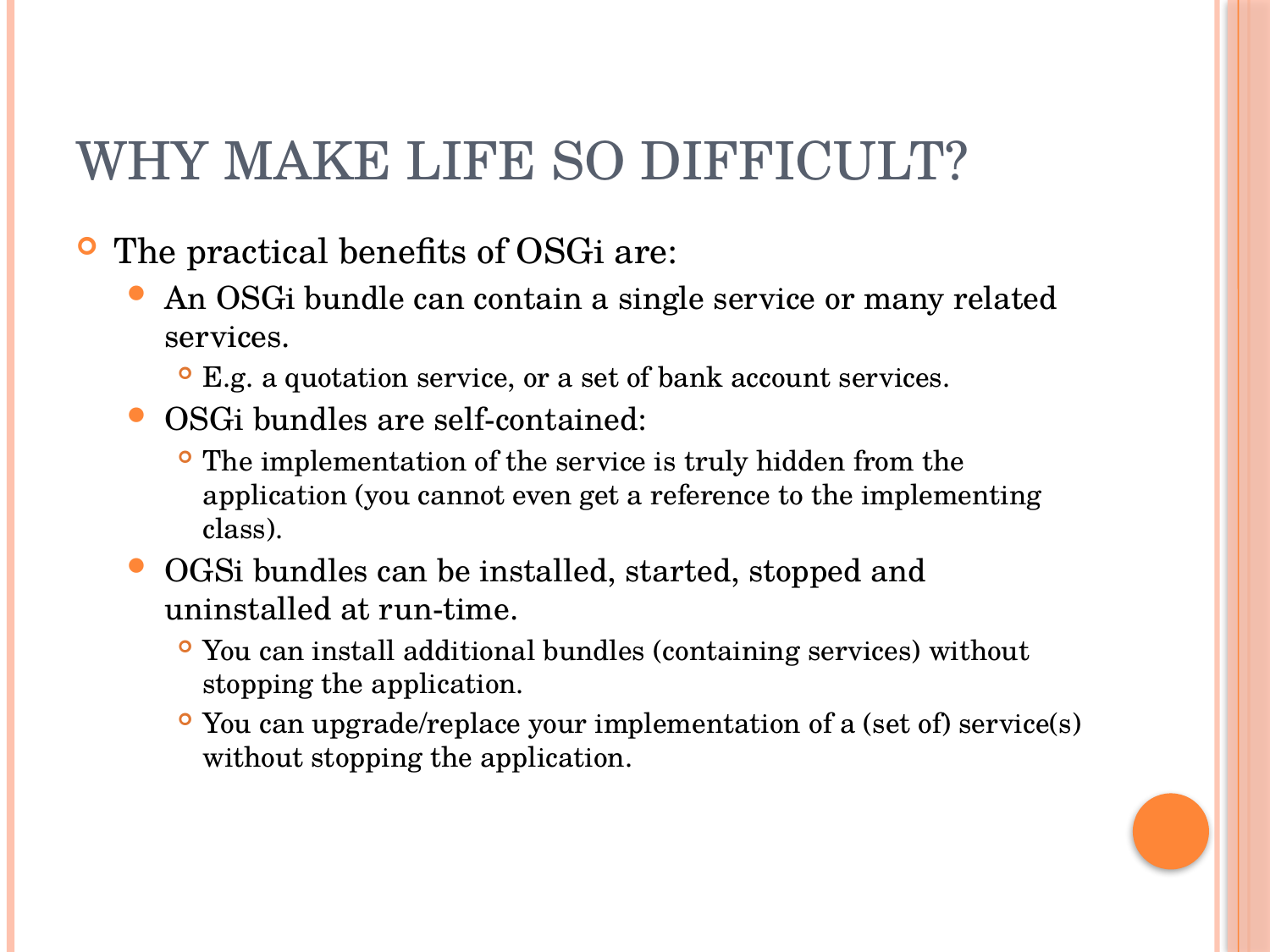

# Why make life so difficult?
The practical benefits of OSGi are:
An OSGi bundle can contain a single service or many related services.
E.g. a quotation service, or a set of bank account services.
OSGi bundles are self-contained:
The implementation of the service is truly hidden from the application (you cannot even get a reference to the implementing class).
OGSi bundles can be installed, started, stopped and uninstalled at run-time.
You can install additional bundles (containing services) without stopping the application.
You can upgrade/replace your implementation of a (set of) service(s) without stopping the application.